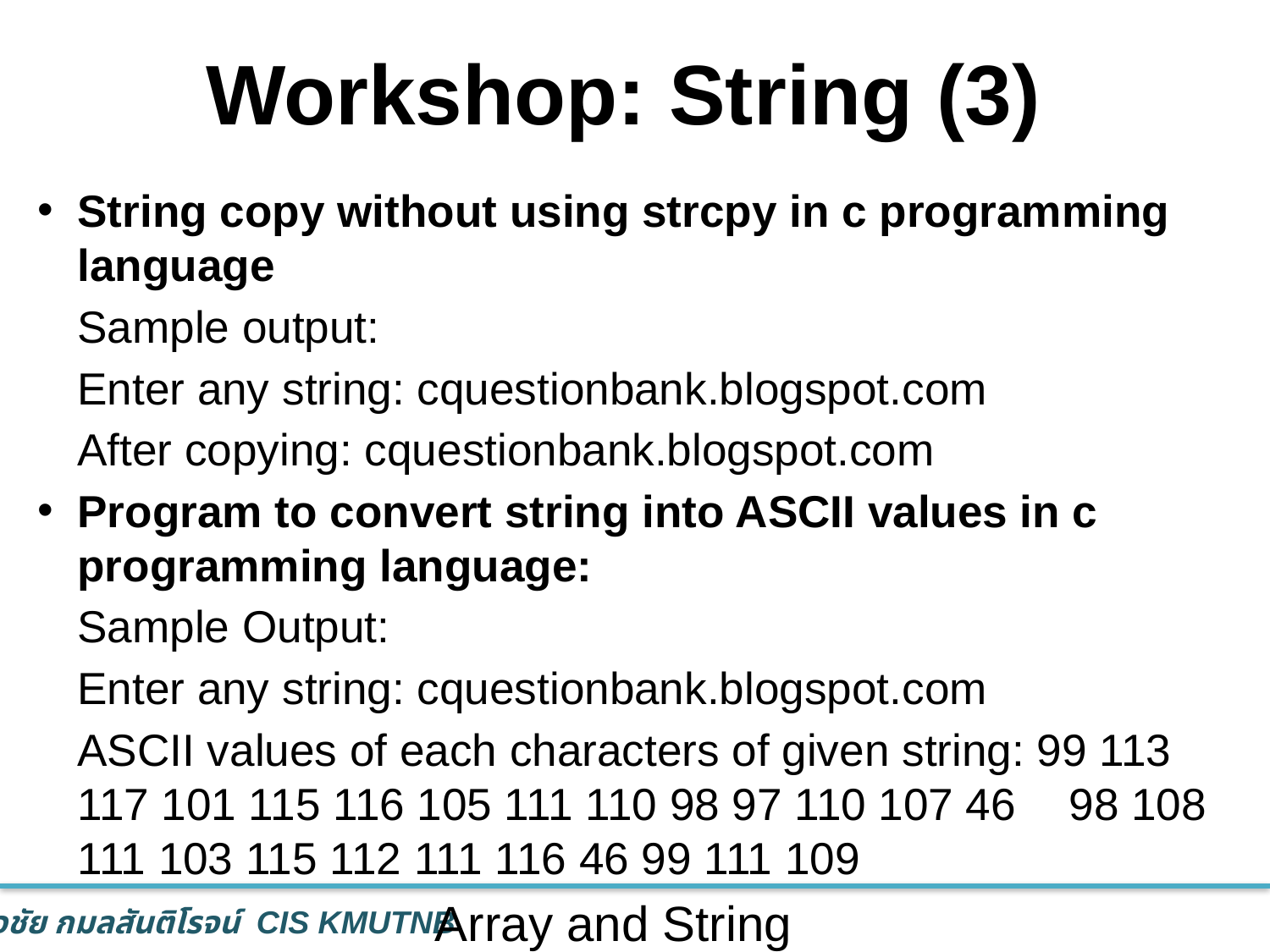

# Workshop: String (3)
String copy without using strcpy in c programming language
		Sample output:
			Enter any string: cquestionbank.blogspot.com
			After copying: cquestionbank.blogspot.com
Program to convert string into ASCII values in c programming language:
		Sample Output:
			Enter any string: cquestionbank.blogspot.com
			ASCII values of each characters of given string: 99 113 			117 101 115 116 105 111 110 98 97 110 107 46 			98 108 111 103 115 112 111 116 46 99 111 109
Array and String
39